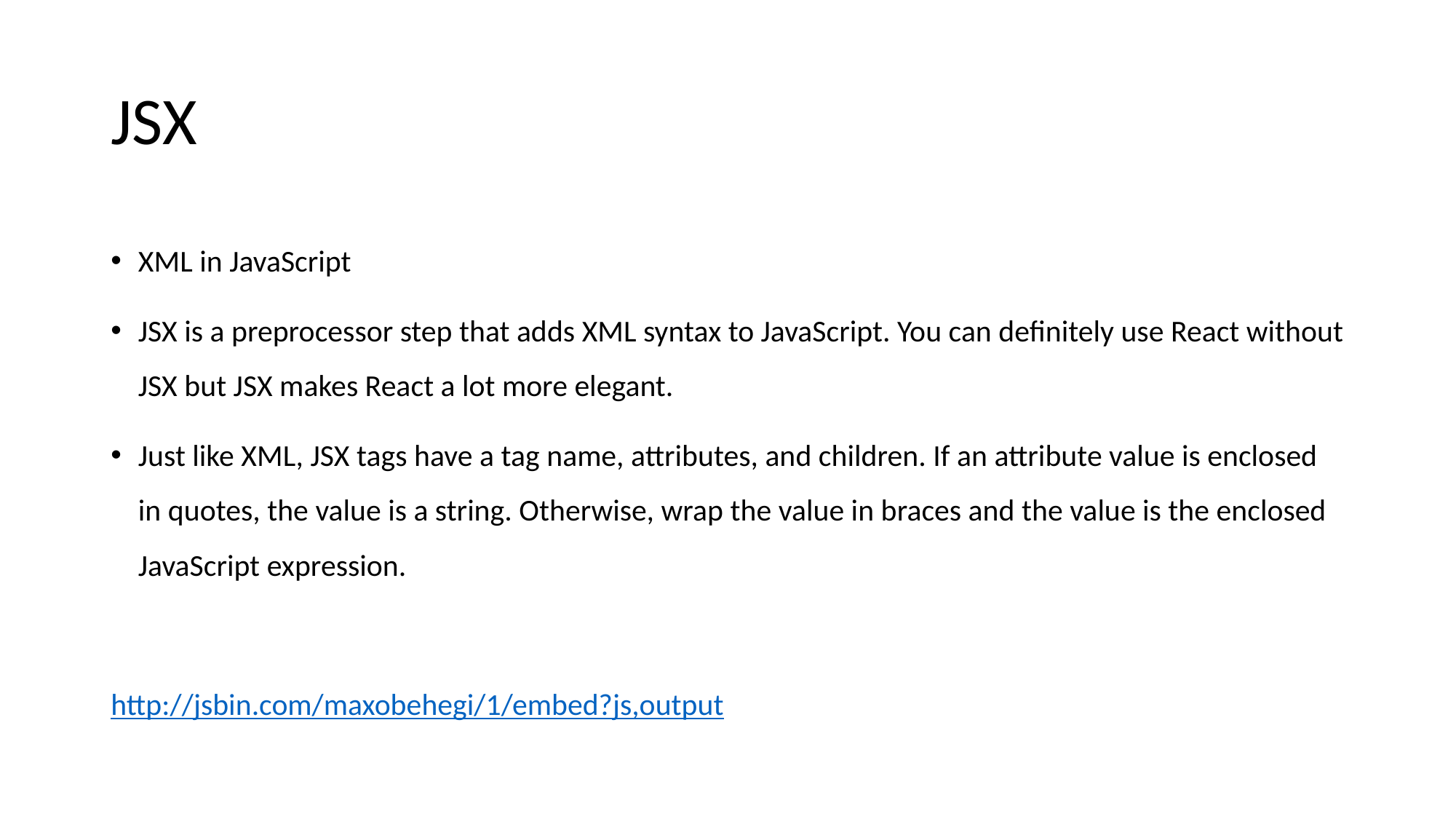

# JSX
XML in JavaScript
JSX is a preprocessor step that adds XML syntax to JavaScript. You can definitely use React without JSX but JSX makes React a lot more elegant.
Just like XML, JSX tags have a tag name, attributes, and children. If an attribute value is enclosed in quotes, the value is a string. Otherwise, wrap the value in braces and the value is the enclosed JavaScript expression.

http://jsbin.com/maxobehegi/1/embed?js,output